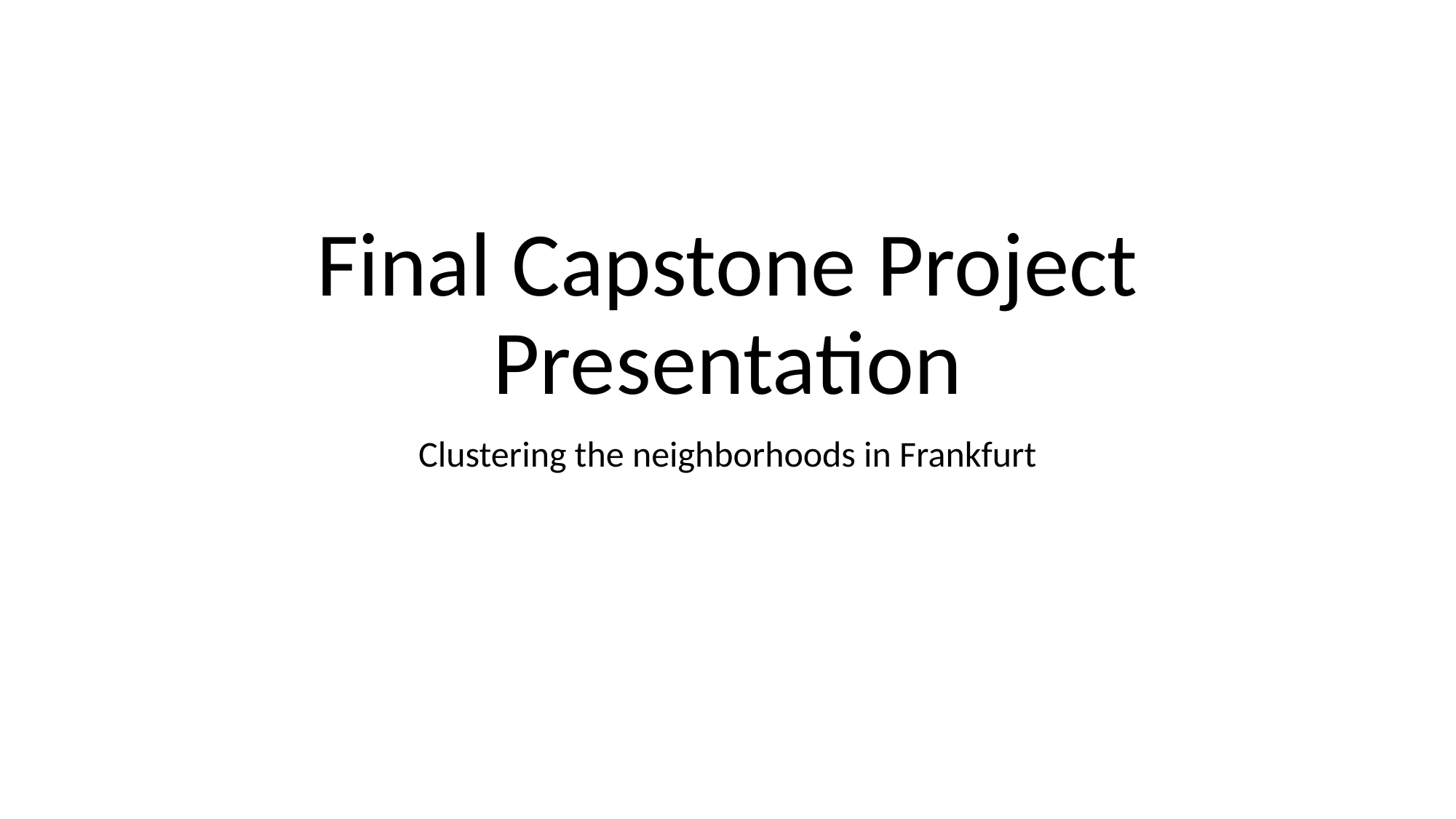

# Final Capstone Project Presentation
Clustering the neighborhoods in Frankfurt